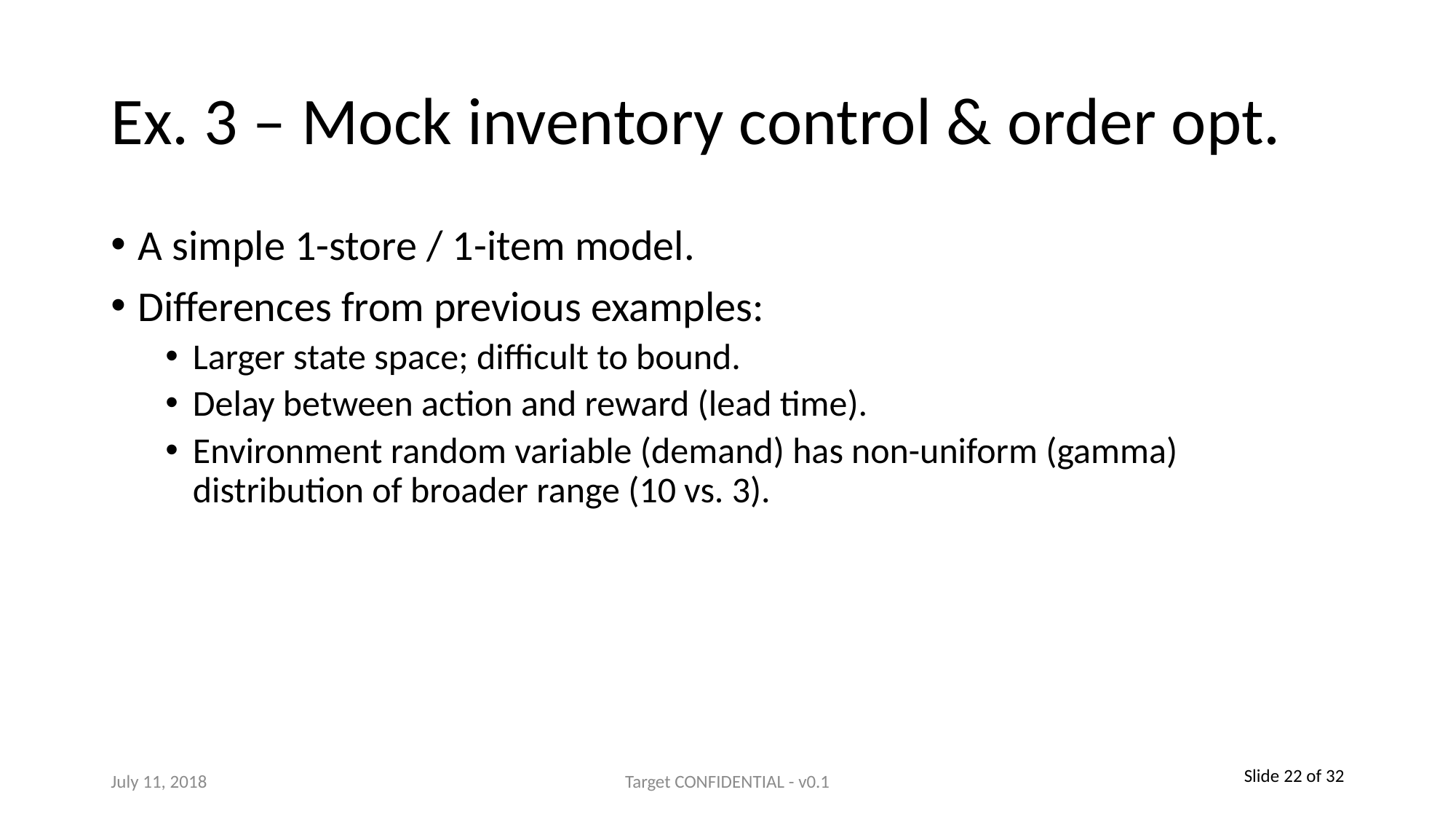

# Ex. 3 – Mock inventory control & order opt.
A simple 1-store / 1-item model.
Differences from previous examples:
Larger state space; difficult to bound.
Delay between action and reward (lead time).
Environment random variable (demand) has non-uniform (gamma) distribution of broader range (10 vs. 3).

July 11, 2018
Target CONFIDENTIAL - v0.1